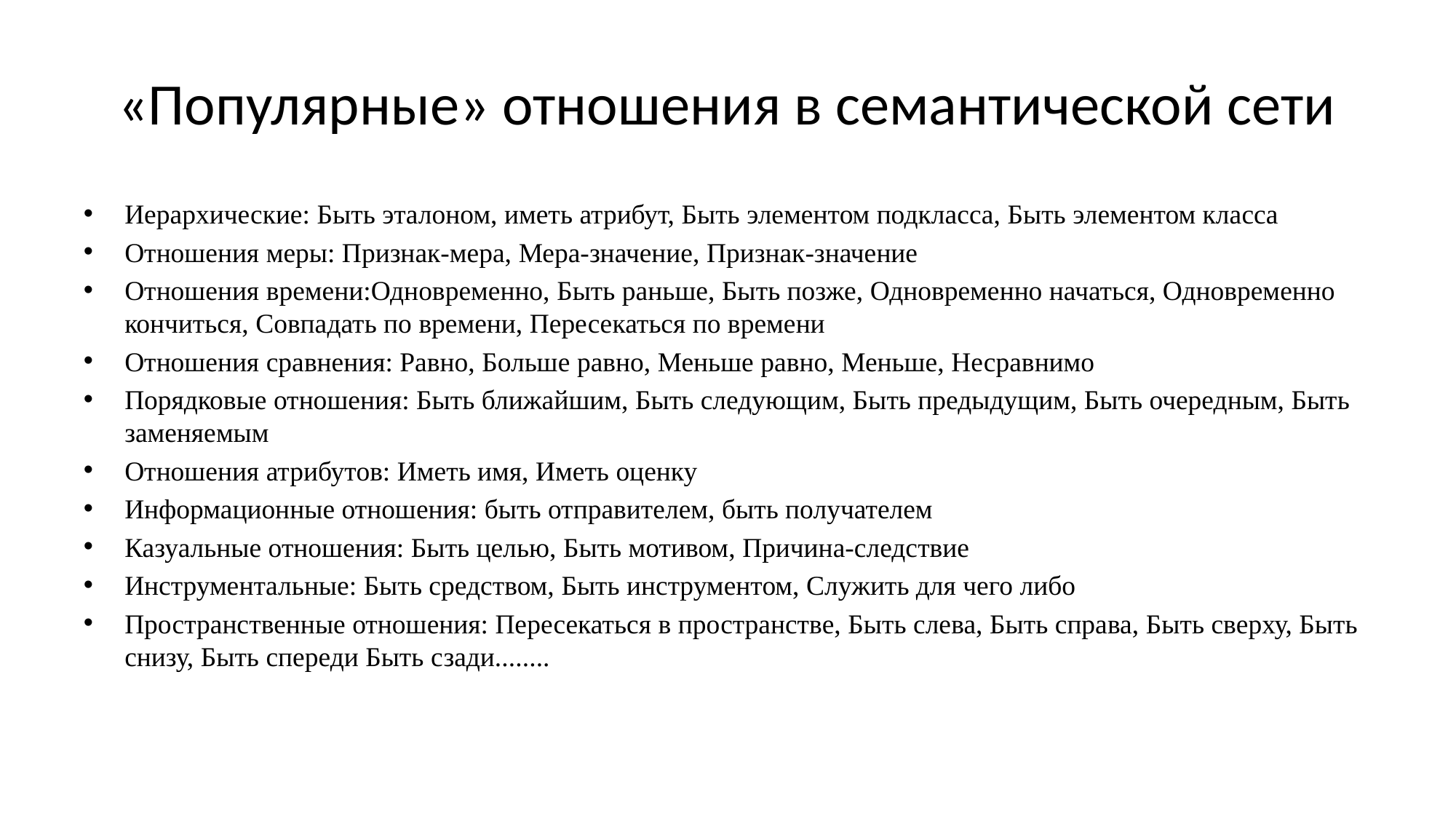

# «Популярные» отношения в семантической сети
Иерархические: Быть эталоном, иметь атрибут, Быть элементом подкласса, Быть элементом класса
Отношения меры: Признак-мера, Мера-значение, Признак-значение
Отношения времени:Одновременно, Быть раньше, Быть позже, Одновременно начаться, Одновременно кончиться, Совпадать по времени, Пересекаться по времени
Отношения сравнения: Равно, Больше равно, Меньше равно, Меньше, Несравнимо
Порядковые отношения: Быть ближайшим, Быть следующим, Быть предыдущим, Быть очередным, Быть заменяемым
Отношения атрибутов: Иметь имя, Иметь оценку
Информационные отношения: быть отправителем, быть получателем
Казуальные отношения: Быть целью, Быть мотивом, Причина-следствие
Инструментальные: Быть средством, Быть инструментом, Служить для чего либо
Пространственные отношения: Пересекаться в пространстве, Быть слева, Быть справа, Быть сверху, Быть снизу, Быть спереди Быть сзади........